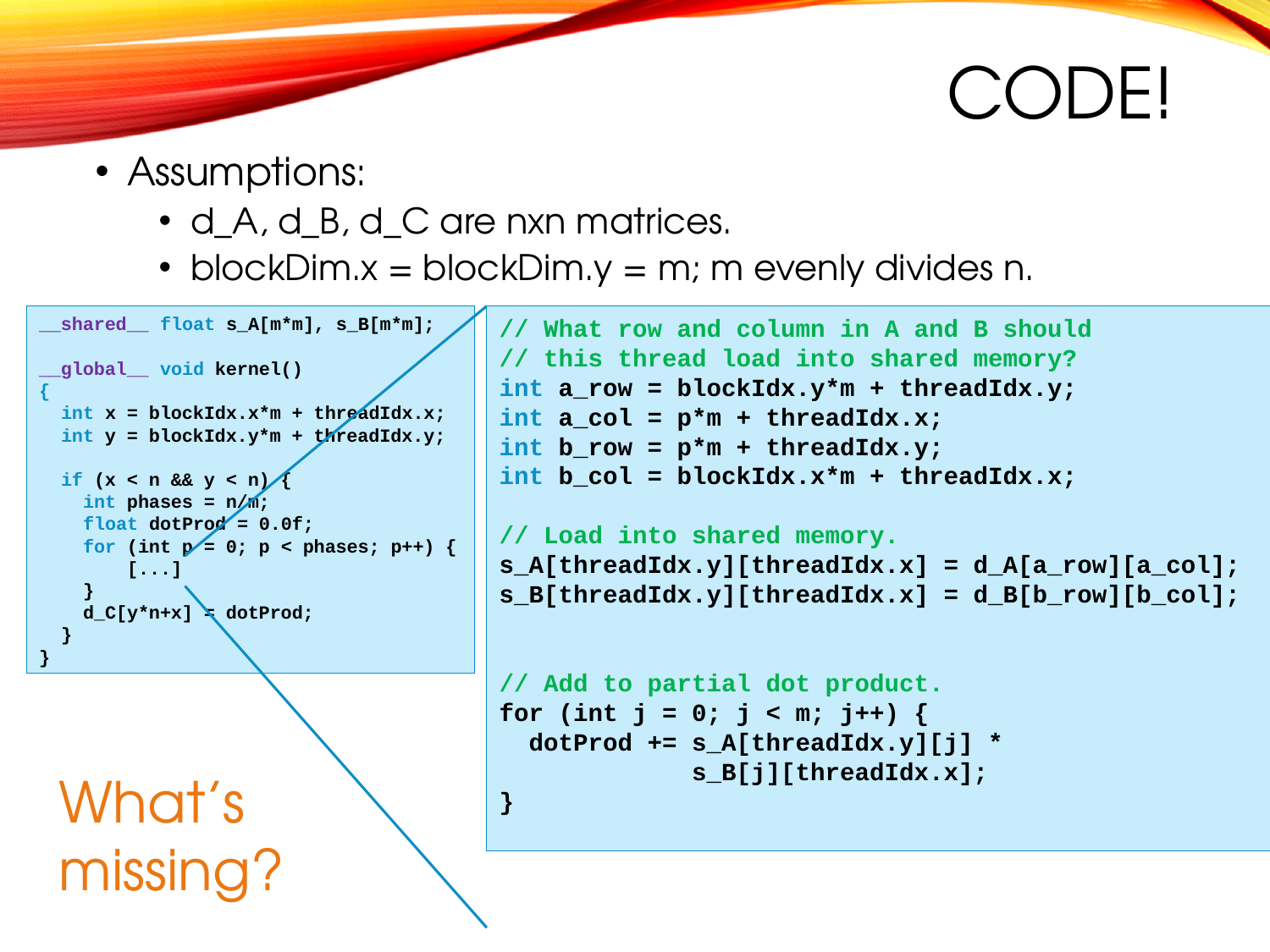

# Code!
Assumptions:
d_A, d_B, d_C are nxn matrices.
blockDim.x = blockDim.y = m; m evenly divides n.
__shared__ float s_A[m*m], s_B[m*m];

__global__ void kernel()
{
  int x = blockIdx.x*m + threadIdx.x;
  int y = blockIdx.y*m + threadIdx.y;

  if (x < n && y < n) {
    int phases = n/m;
    float dotProd = 0.0f;
    for (int p = 0; p < phases; p++) {
        [...]
    }
    d_C[y*n+x] = dotProd;
  }
}
// What row and column in A and B should
// this thread load into shared memory?
int a_row = blockIdx.y*m + threadIdx.y;
int a_col = p*m + threadIdx.x;
int b_row = p*m + threadIdx.y;
int b_col = blockIdx.x*m + threadIdx.x;

// Load into shared memory.
s_A[threadIdx.y][threadIdx.x] = d_A[a_row][a_col];
s_B[threadIdx.y][threadIdx.x] = d_B[b_row][b_col];

// Add to partial dot product.
for (int j = 0; j < m; j++) {
  dotProd += s_A[threadIdx.y][j] *
             s_B[j][threadIdx.x];
}

What’s missing?